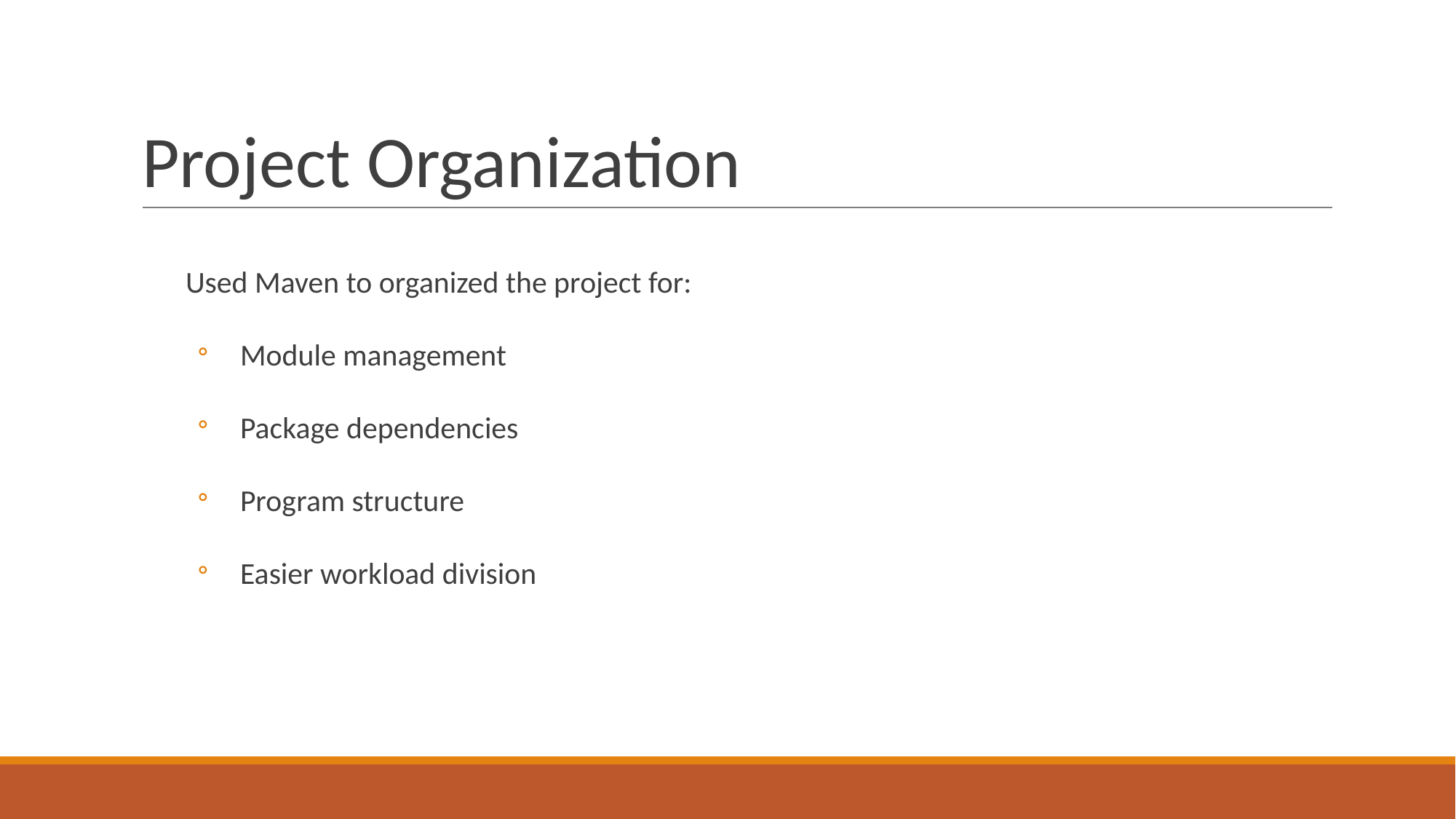

# Project Organization
Used Maven to organized the project for:
Module management
Package dependencies
Program structure
Easier workload division